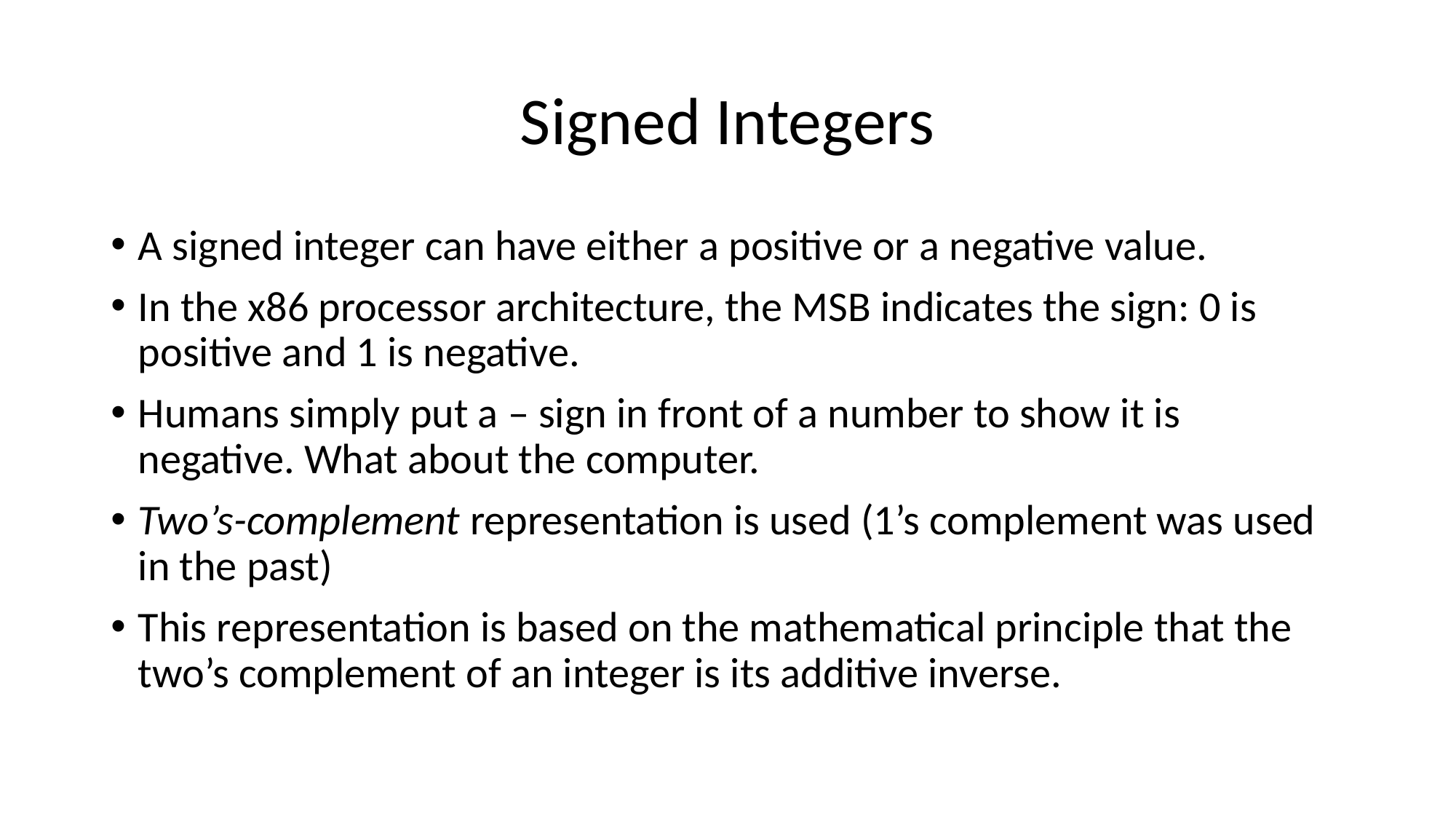

# Signed Integers
A signed integer can have either a positive or a negative value.
In the x86 processor architecture, the MSB indicates the sign: 0 is positive and 1 is negative.
Humans simply put a – sign in front of a number to show it is negative. What about the computer.
Two’s-complement representation is used (1’s complement was used in the past)
This representation is based on the mathematical principle that the two’s complement of an integer is its additive inverse.